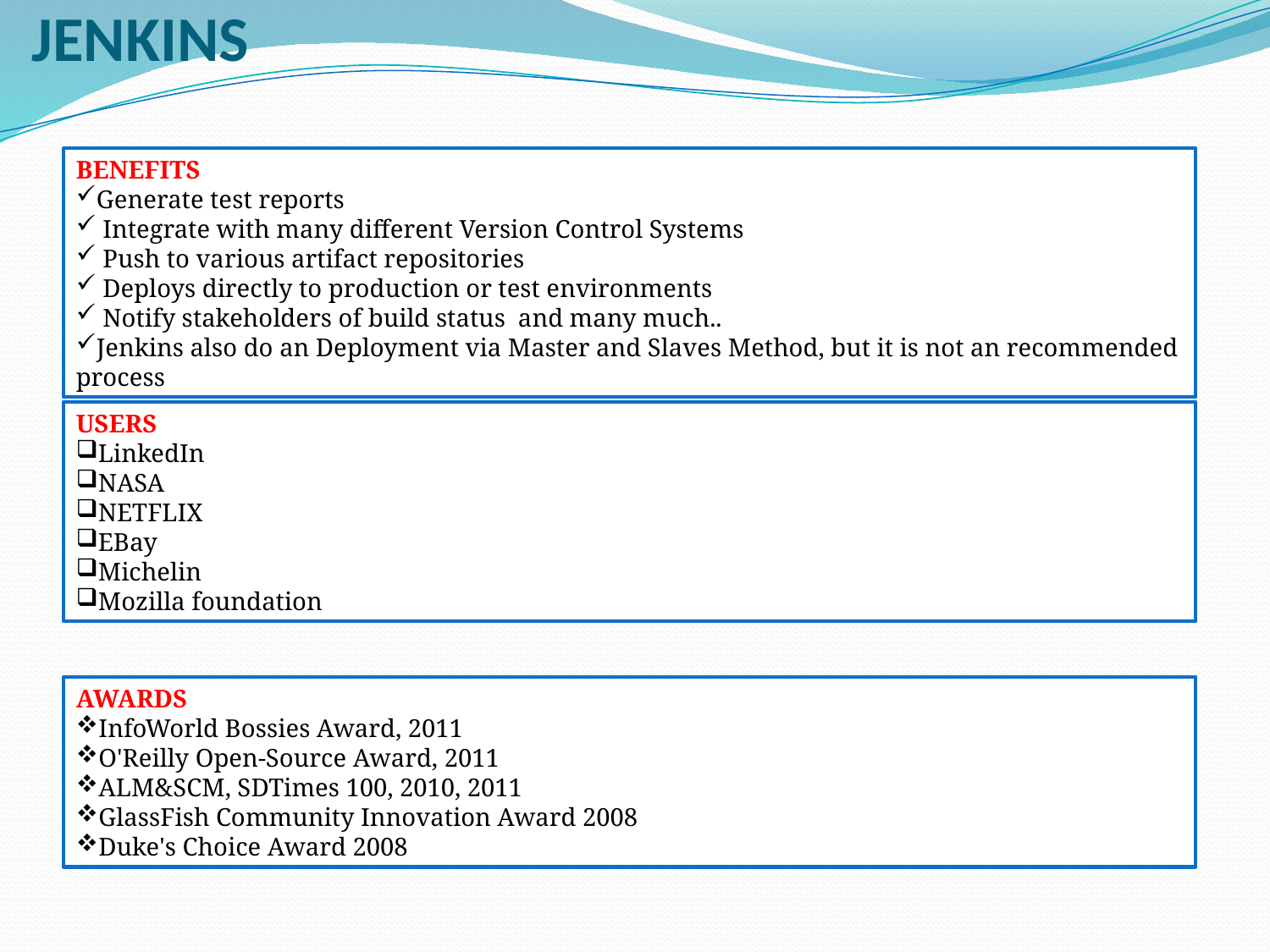

# JENKINS
BENEFITS
Generate test reports
 Integrate with many different Version Control Systems
 Push to various artifact repositories
 Deploys directly to production or test environments
 Notify stakeholders of build status  and many much..
Jenkins also do an Deployment via Master and Slaves Method, but it is not an recommended process

USERS
LinkedIn
NASA
NETFLIX
EBay
Michelin
Mozilla foundation
AWARDS
InfoWorld Bossies Award, 2011
O'Reilly Open-Source Award, 2011
ALM&SCM, SDTimes 100, 2010, 2011
GlassFish Community Innovation Award 2008
Duke's Choice Award 2008